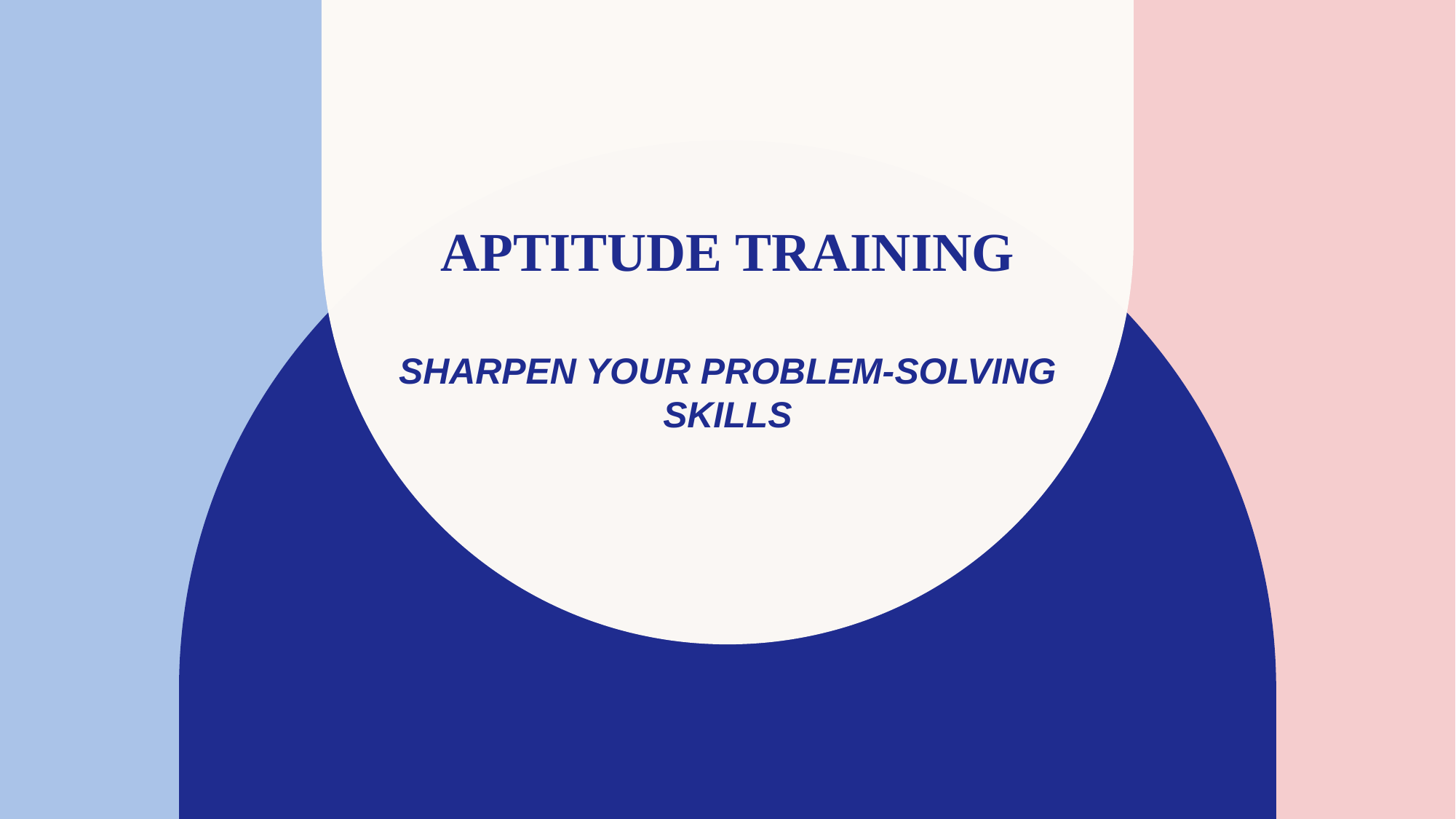

# Aptitude training Sharpen Your Problem-Solving Skills